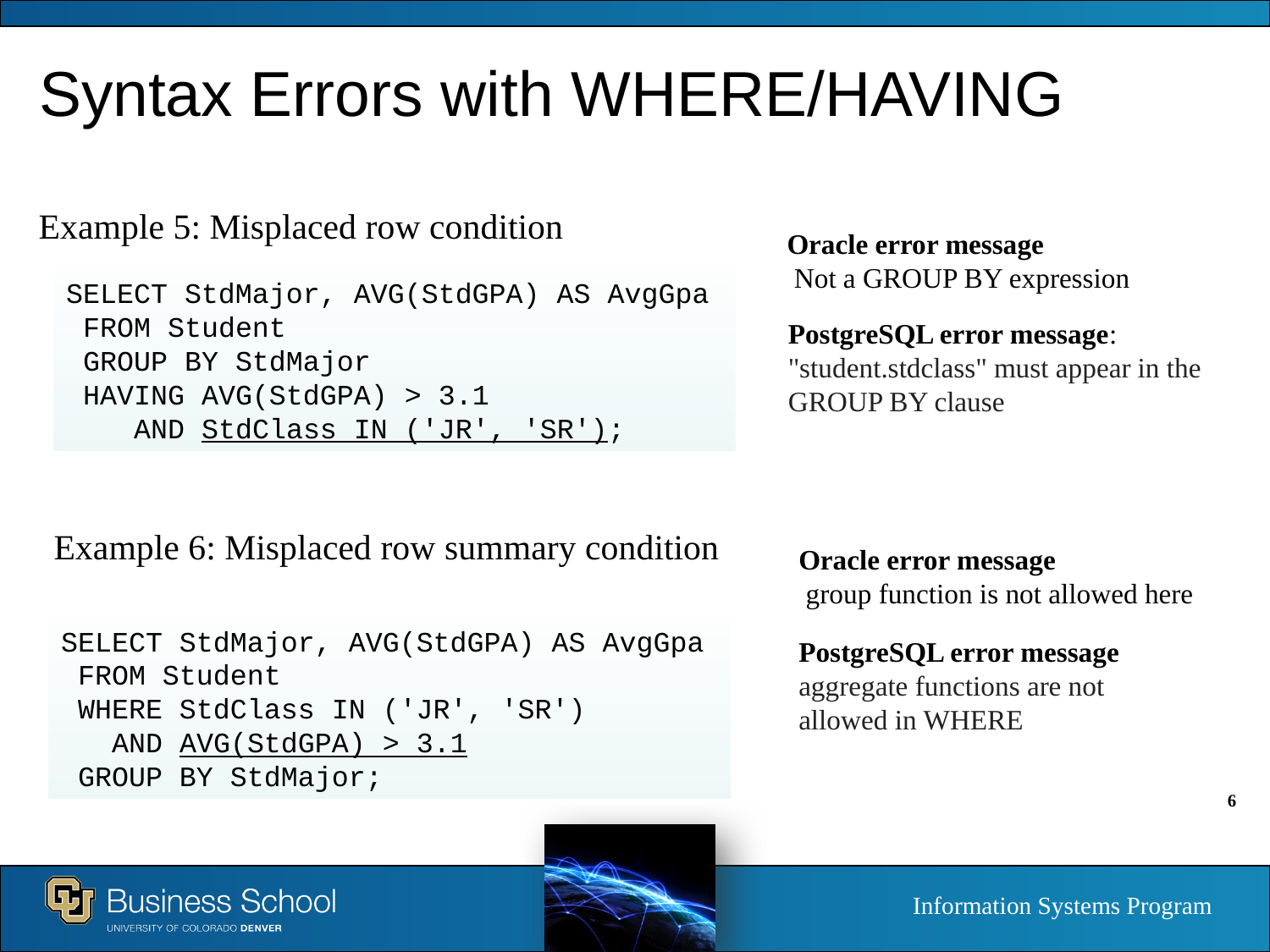

# Syntax Errors with WHERE/HAVING
Example 5: Misplaced row condition
Oracle error message
 Not a GROUP BY expression
SELECT StdMajor, AVG(StdGPA) AS AvgGpa
 FROM Student
 GROUP BY StdMajor
 HAVING AVG(StdGPA) > 3.1
    AND StdClass IN ('JR', 'SR');
PostgreSQL error message:
"student.stdclass" must appear in the GROUP BY clause
Example 6: Misplaced row summary condition
Oracle error message
 group function is not allowed here
SELECT StdMajor, AVG(StdGPA) AS AvgGpa
 FROM Student
 WHERE StdClass IN ('JR', 'SR')
   AND AVG(StdGPA) > 3.1
 GROUP BY StdMajor;
PostgreSQL error message
aggregate functions are not allowed in WHERE